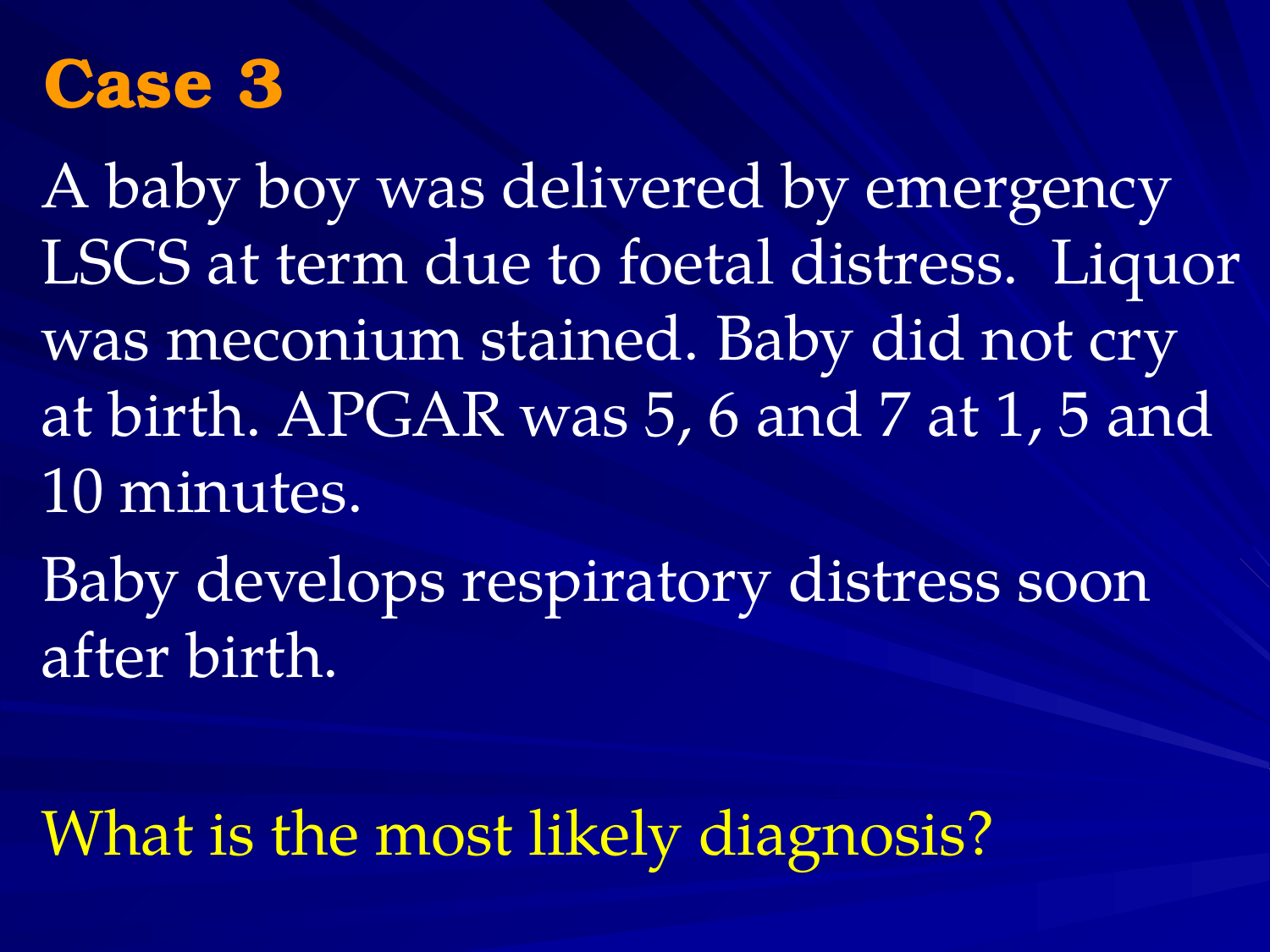

# Case 3
A baby boy was delivered by emergency LSCS at term due to foetal distress.  Liquor was meconium stained. Baby did not cry at birth. APGAR was 5, 6 and 7 at 1, 5 and 10 minutes.
Baby develops respiratory distress soon after birth.

What is the most likely diagnosis?